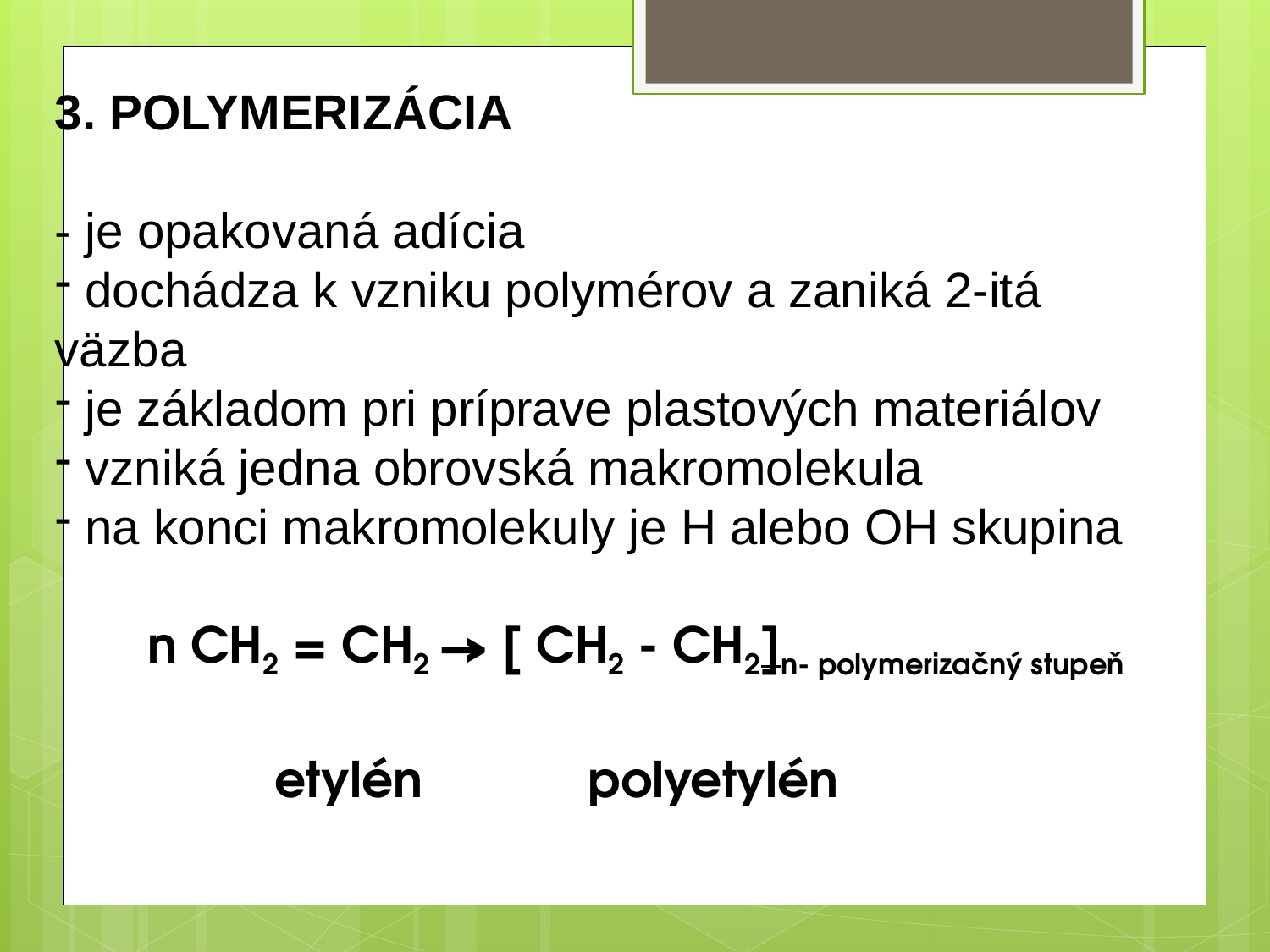

3. POLYMERIZÁCIA

- je opakovaná adícia
 dochádza k vzniku polymérov a zaniká 2-itá väzba
 je základom pri príprave plastových materiálov
 vzniká jedna obrovská makromolekula
 na konci makromolekuly je H alebo OH skupina

   n CH2 = CH2 → [ CH2 - CH2]n- polymerizačný stupeň

                etylén            polyetylén